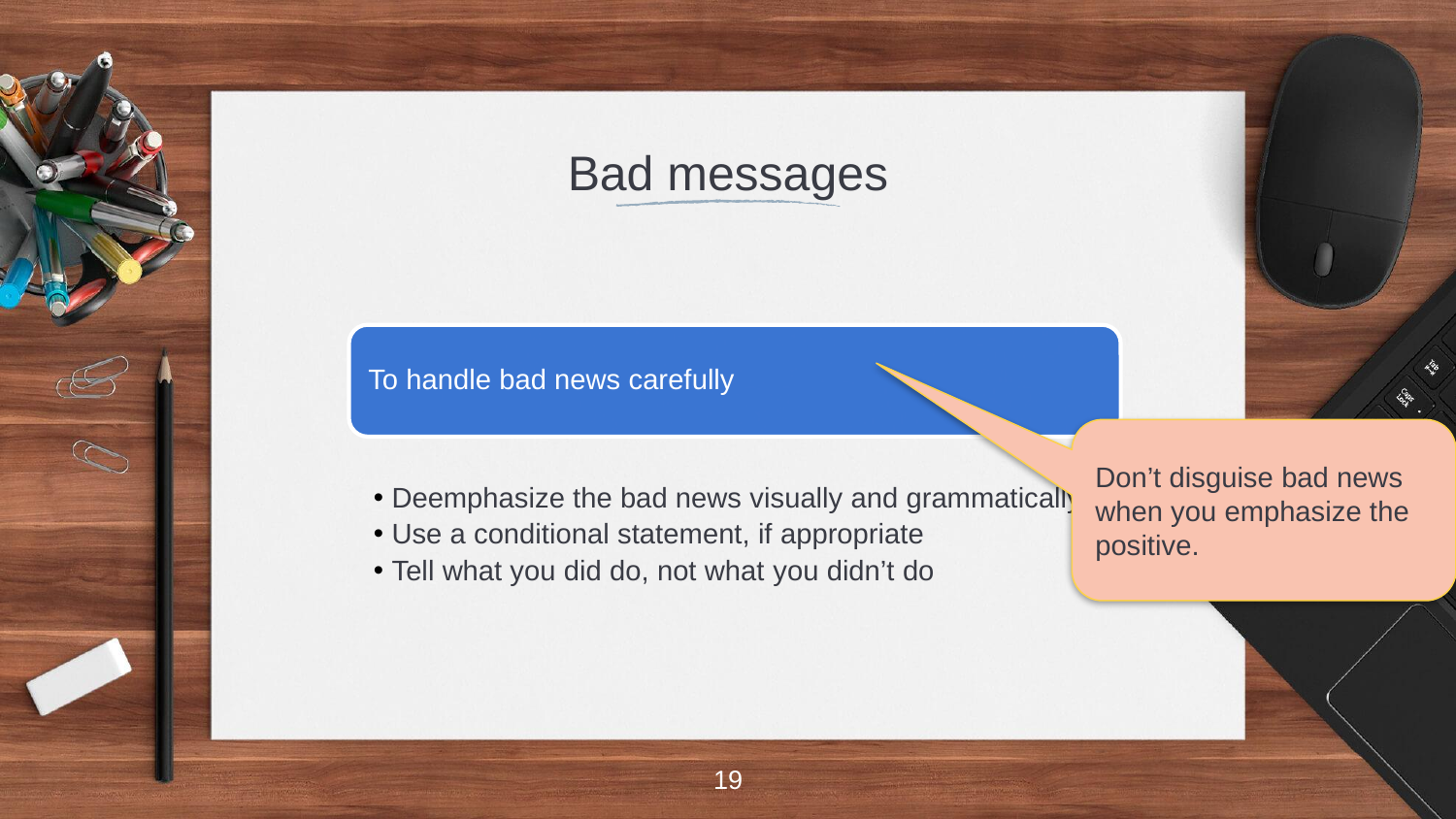

# Bad messages
To handle bad news carefully

Deemphasize the bad news visually and grammatically
Use a conditional statement, if appropriate
Tell what you did do, not what you didn’t do
Don’t disguise bad news when you emphasize the positive.
19